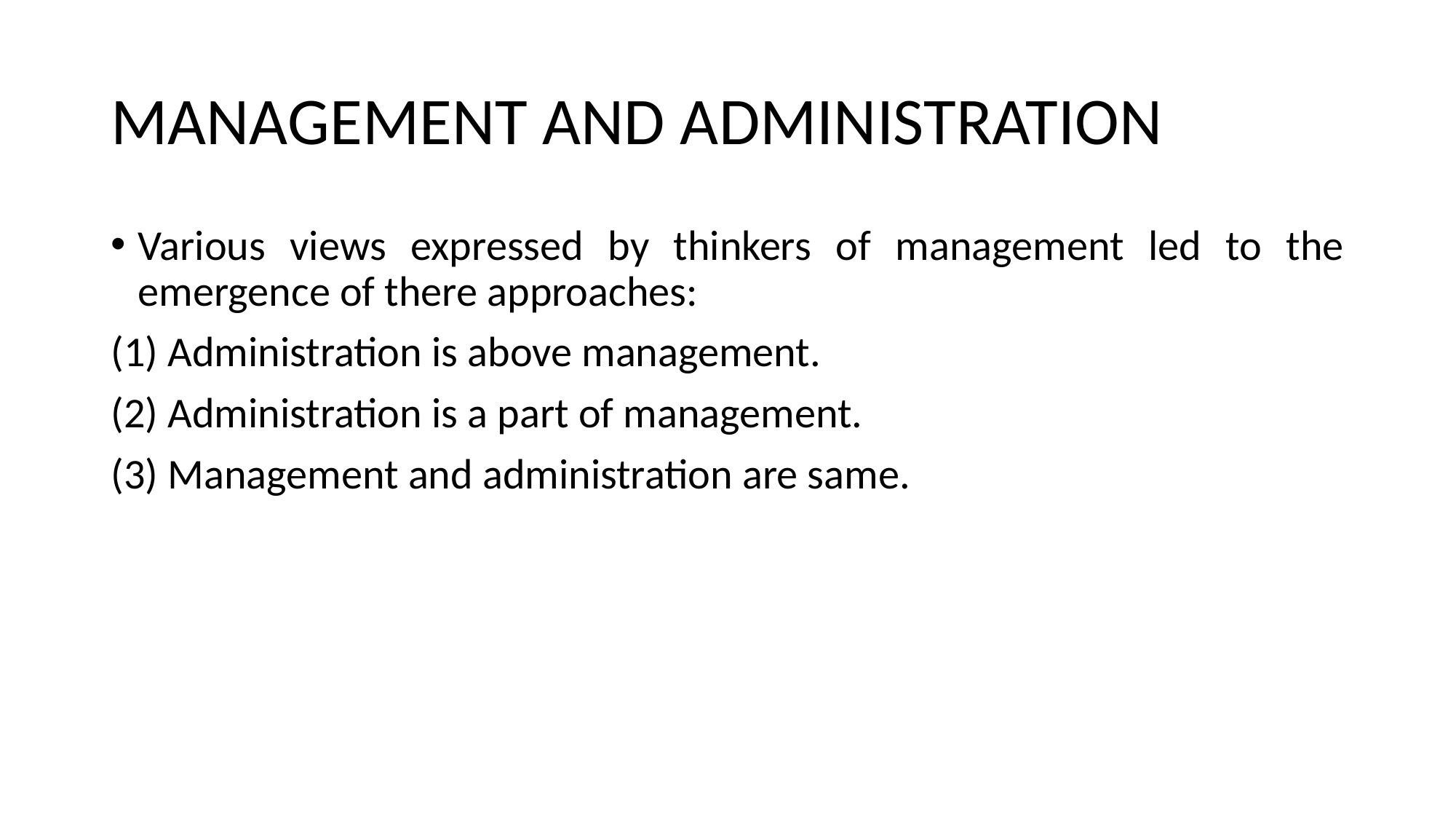

# MANAGEMENT AND ADMINISTRATION
Various views expressed by thinkers of management led to the emergence of there approaches:
(1) Administration is above management.
(2) Administration is a part of management.
(3) Management and administration are same.